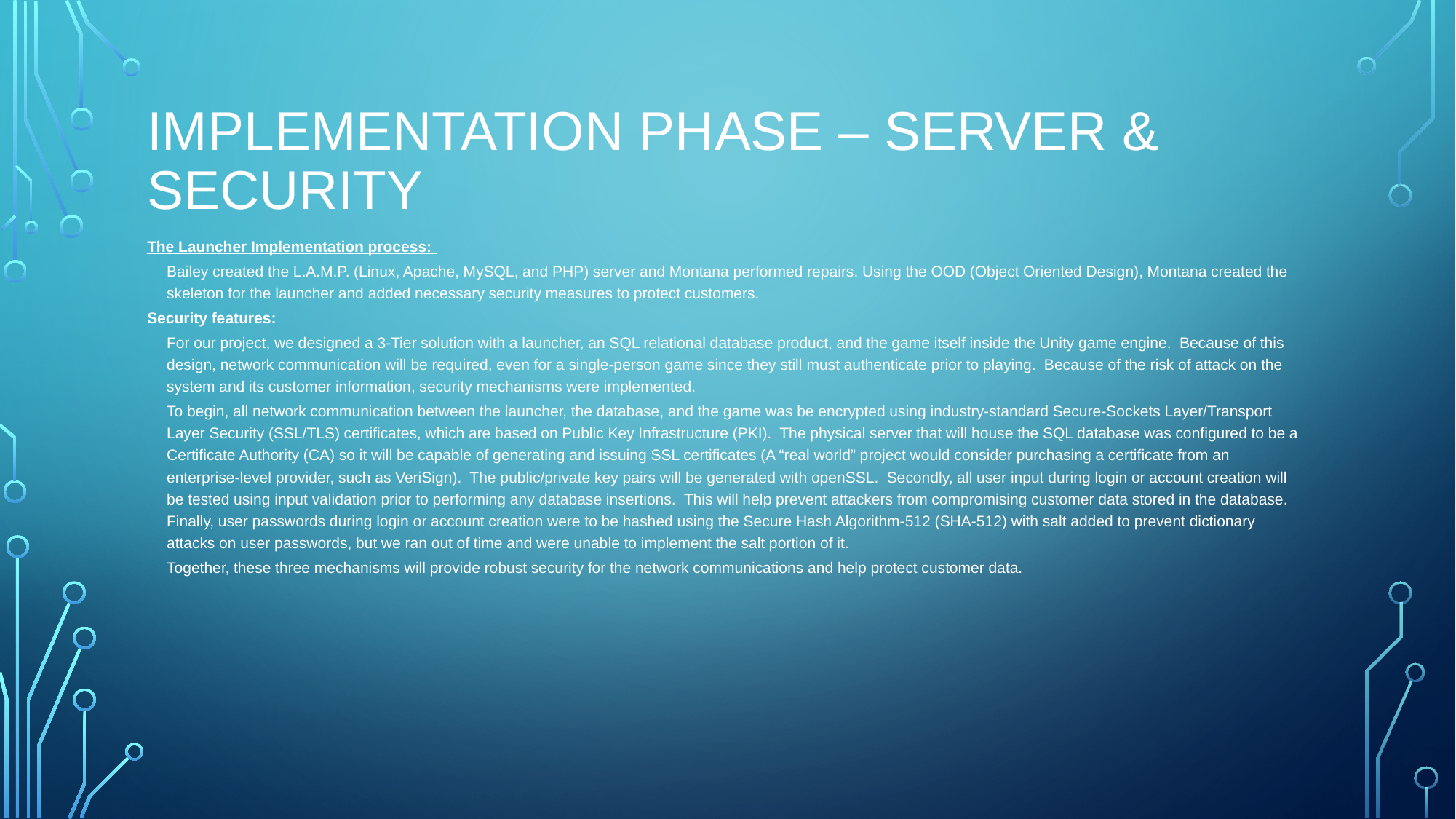

# Implementation phase – Server & Security
The Launcher Implementation process:
	Bailey created the L.A.M.P. (Linux, Apache, MySQL, and PHP) server and Montana performed repairs. Using the OOD (Object Oriented Design), Montana created the skeleton for the launcher and added necessary security measures to protect customers.
Security features:
		For our project, we designed a 3-Tier solution with a launcher, an SQL relational database product, and the game itself inside the Unity game engine.  Because of this design, network communication will be required, even for a single-person game since they still must authenticate prior to playing.  Because of the risk of attack on the system and its customer information, security mechanisms were implemented.
	To begin, all network communication between the launcher, the database, and the game was be encrypted using industry-standard Secure-Sockets Layer/Transport Layer Security (SSL/TLS) certificates, which are based on Public Key Infrastructure (PKI).  The physical server that will house the SQL database was configured to be a Certificate Authority (CA) so it will be capable of generating and issuing SSL certificates (A “real world” project would consider purchasing a certificate from an enterprise-level provider, such as VeriSign).  The public/private key pairs will be generated with openSSL.  Secondly, all user input during login or account creation will be tested using input validation prior to performing any database insertions.  This will help prevent attackers from compromising customer data stored in the database.  Finally, user passwords during login or account creation were to be hashed using the Secure Hash Algorithm-512 (SHA-512) with salt added to prevent dictionary attacks on user passwords, but we ran out of time and were unable to implement the salt portion of it.
	Together, these three mechanisms will provide robust security for the network communications and help protect customer data.